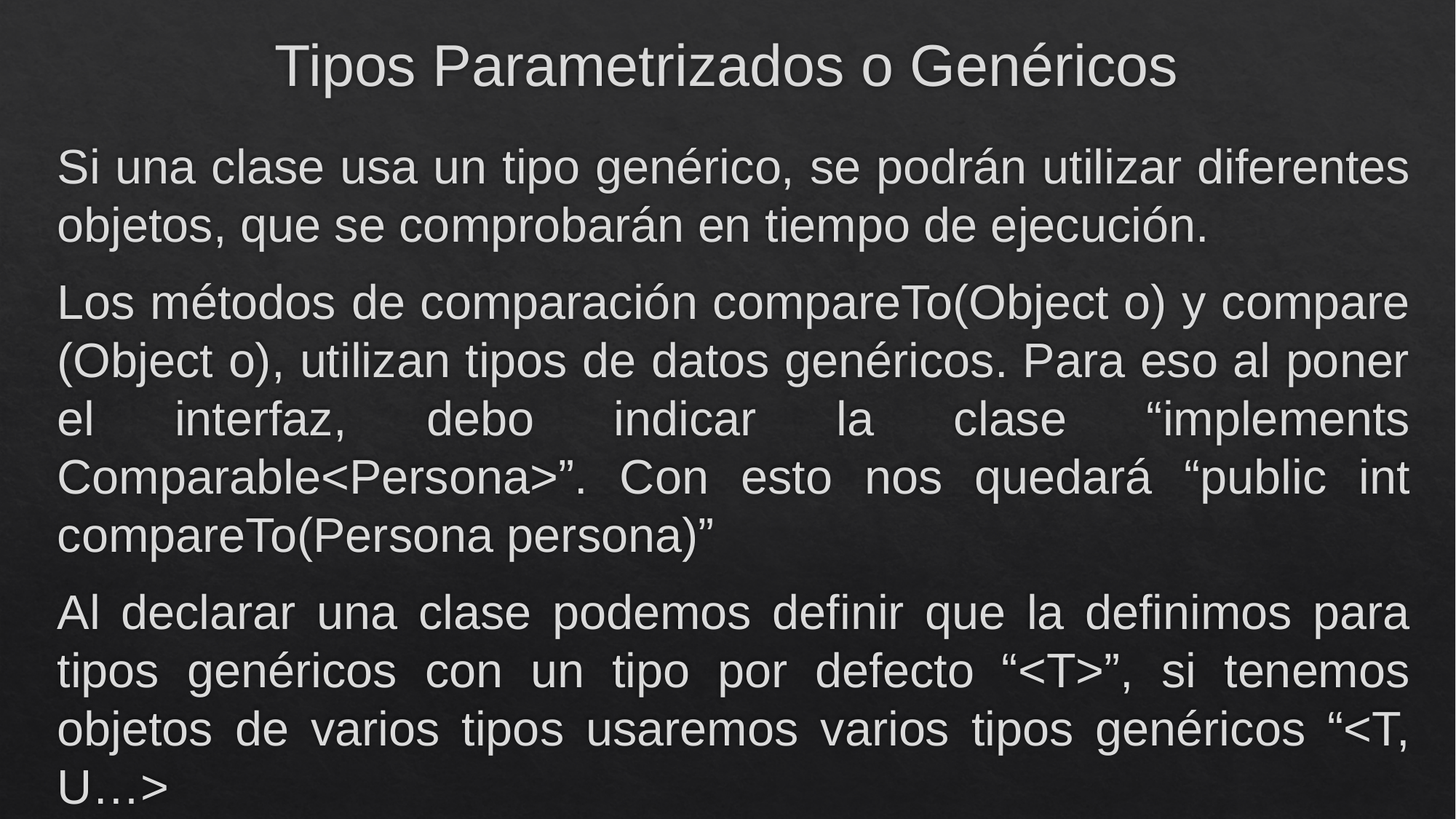

# Tipos Parametrizados o Genéricos
Si una clase usa un tipo genérico, se podrán utilizar diferentes objetos, que se comprobarán en tiempo de ejecución.
Los métodos de comparación compareTo(Object o) y compare (Object o), utilizan tipos de datos genéricos. Para eso al poner el interfaz, debo indicar la clase “implements Comparable<Persona>”. Con esto nos quedará “public int compareTo(Persona persona)”
Al declarar una clase podemos definir que la definimos para tipos genéricos con un tipo por defecto “<T>”, si tenemos objetos de varios tipos usaremos varios tipos genéricos “<T, U…>